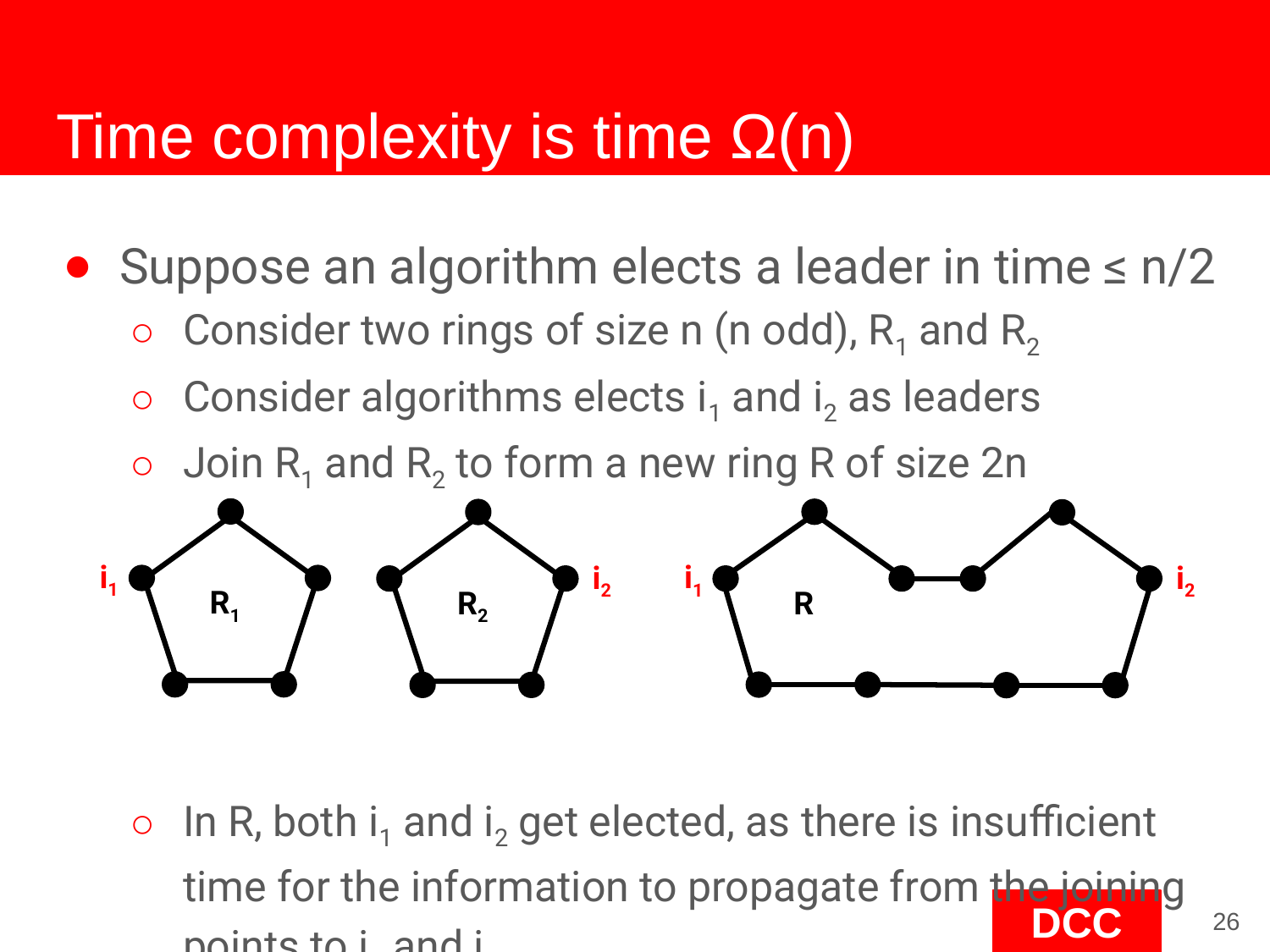

# Time complexity is time Ω(n)
Suppose an algorithm elects a leader in time ≤ n/2
Consider two rings of size n (n odd), R1 and R2
Consider algorithms elects i1 and i2 as leaders
Join R1 and R2 to form a new ring R of size 2n
In R, both i1 and i2 get elected, as there is insufficient time for the information to propagate from the joining points to i1 and i2

i1
i1
i2
i2

R1
R
R2

26